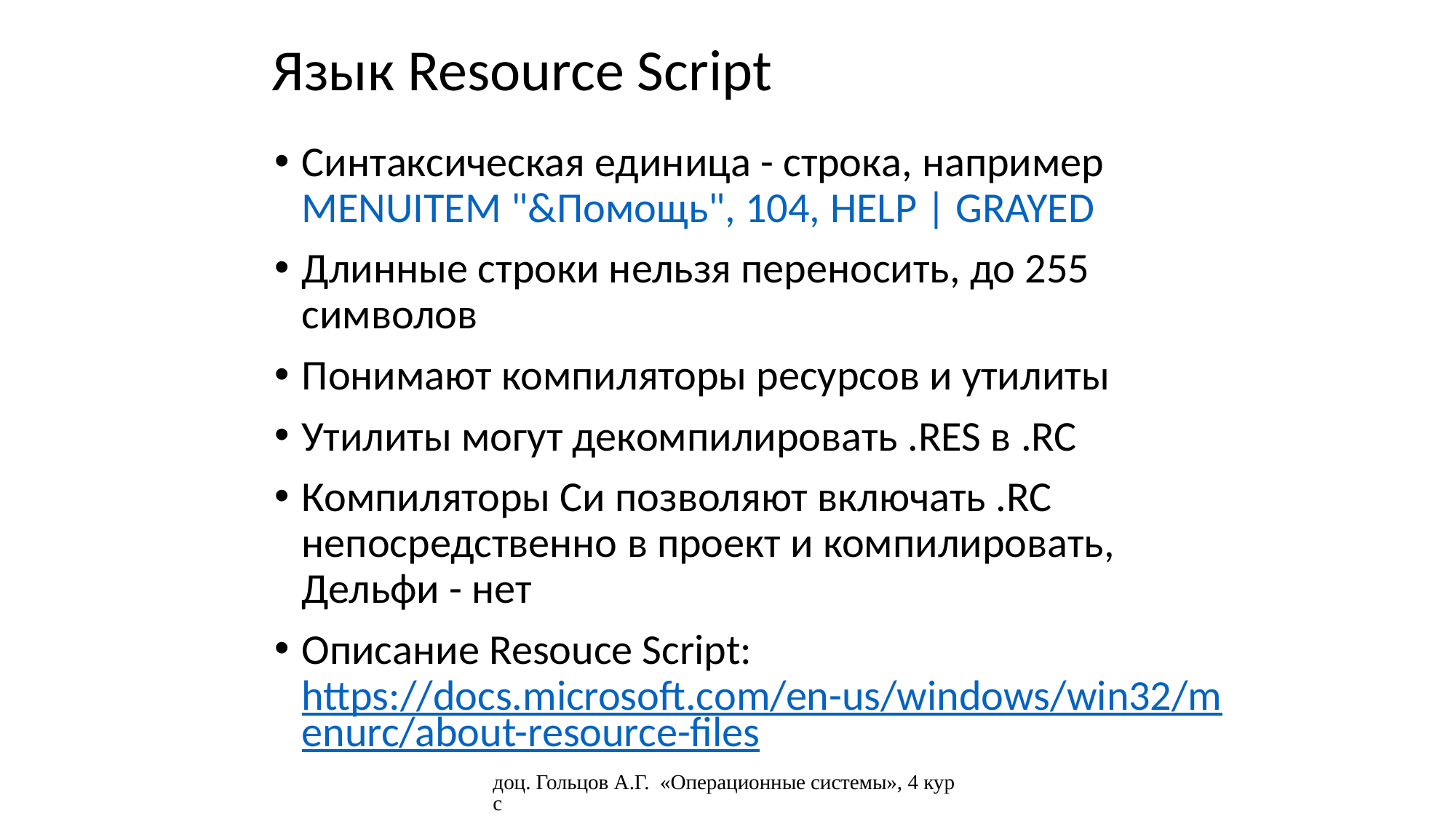

# Язык Resource Script
Синтаксическая единица - строка, например
MENUITEM "&Помощь", 104, HELP | GRAYED
Длинные строки нельзя переносить, до 255 символов
Понимают компиляторы ресурсов и утилиты
Утилиты могут декомпилировать .RES в .RC
Компиляторы Си позволяют включать .RC непосредственно в проект и компилировать,
Дельфи - нет
Описание Resouce Script:
https://docs.microsoft.com/en-us/windows/win32/menurc/about-resource-files
доц. Гольцов А.Г.  «Операционные системы», 4 курс